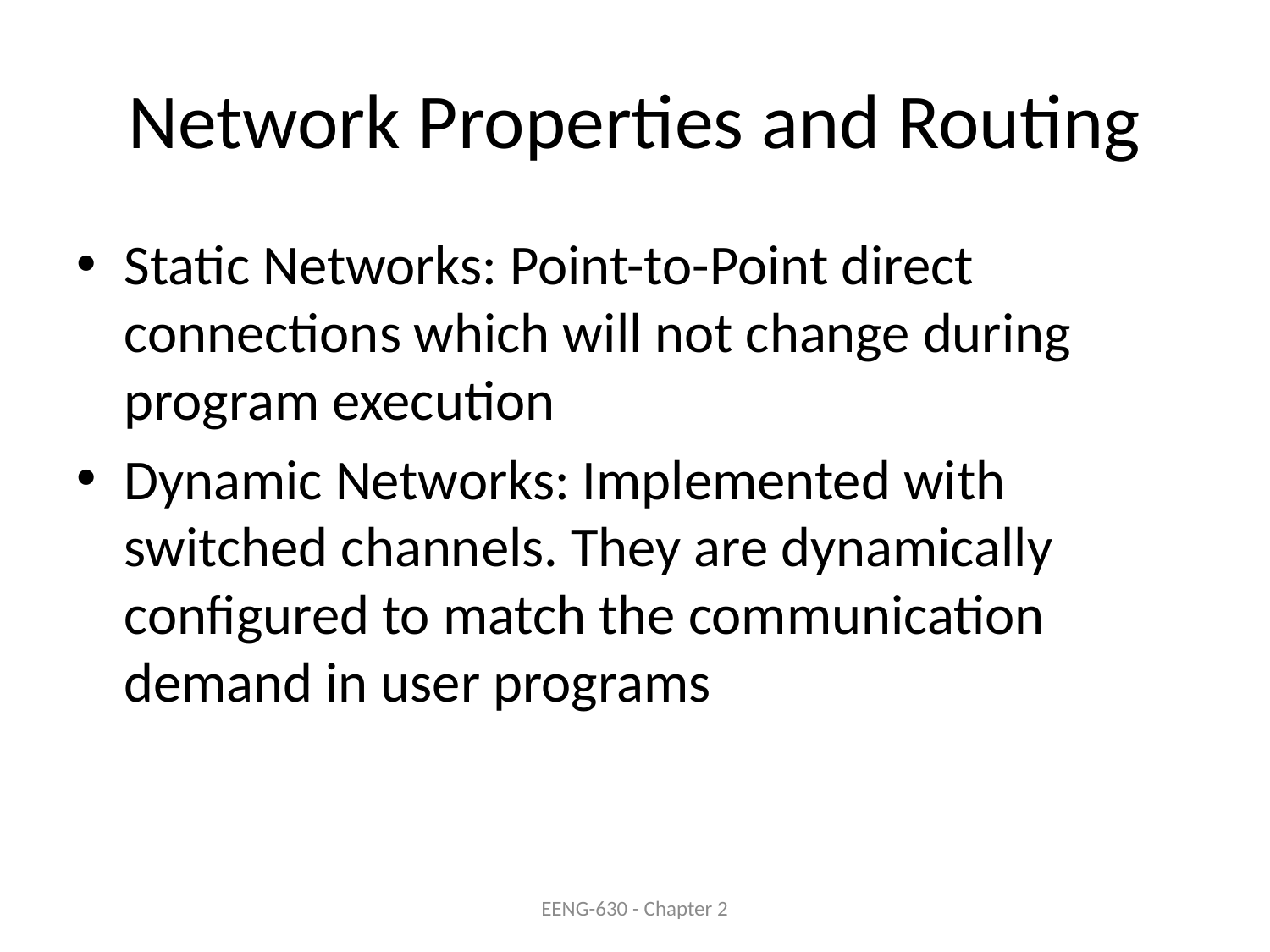

# Network Properties and Routing
Static Networks: Point-to-Point direct connections which will not change during program execution
Dynamic Networks: Implemented with switched channels. They are dynamically configured to match the communication demand in user programs
EENG-630 - Chapter 2